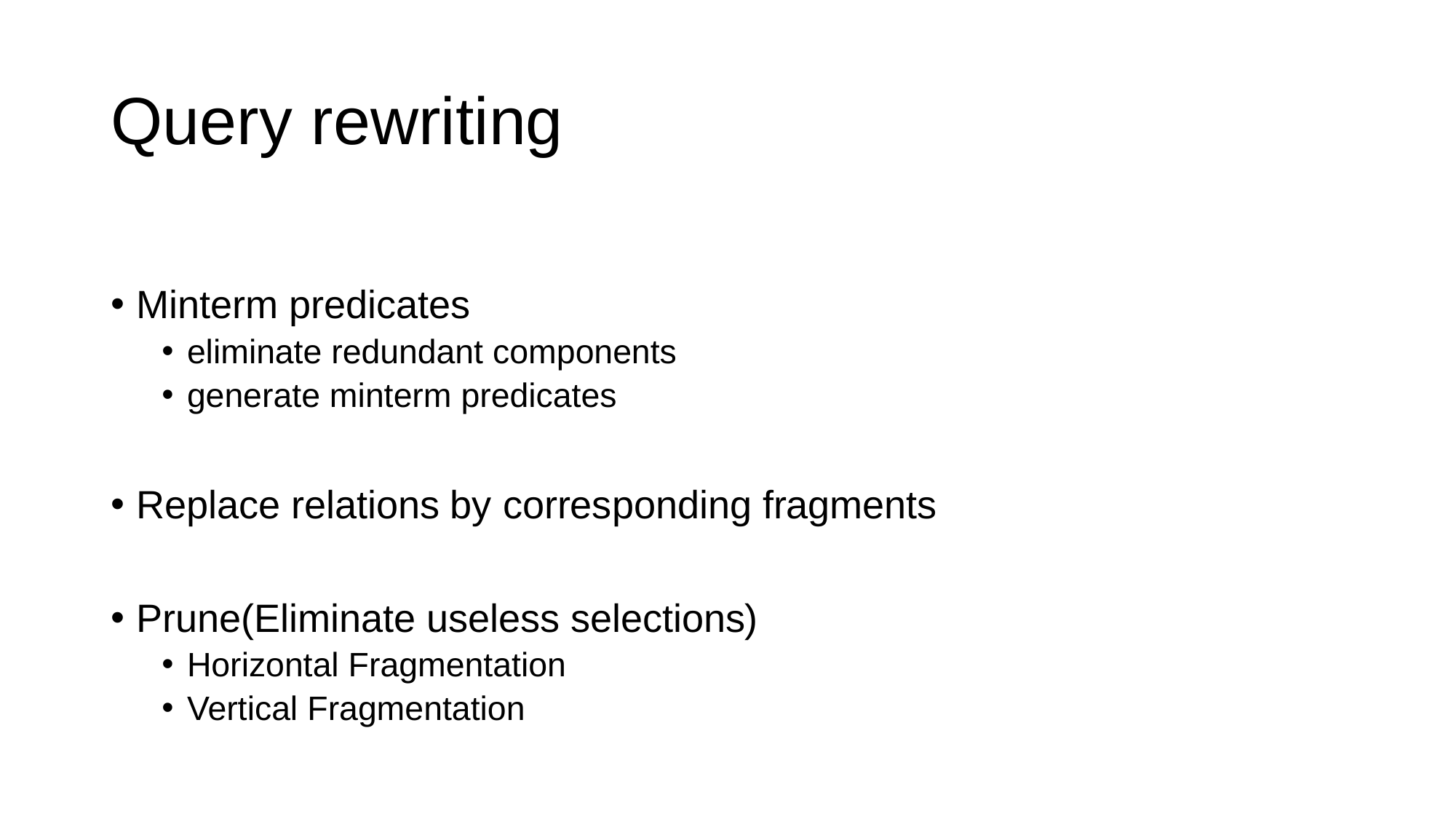

# Query rewriting

Minterm predicates
eliminate redundant components
generate minterm predicates

Replace relations by corresponding fragments

Prune(Eliminate useless selections)
Horizontal Fragmentation
Vertical Fragmentation